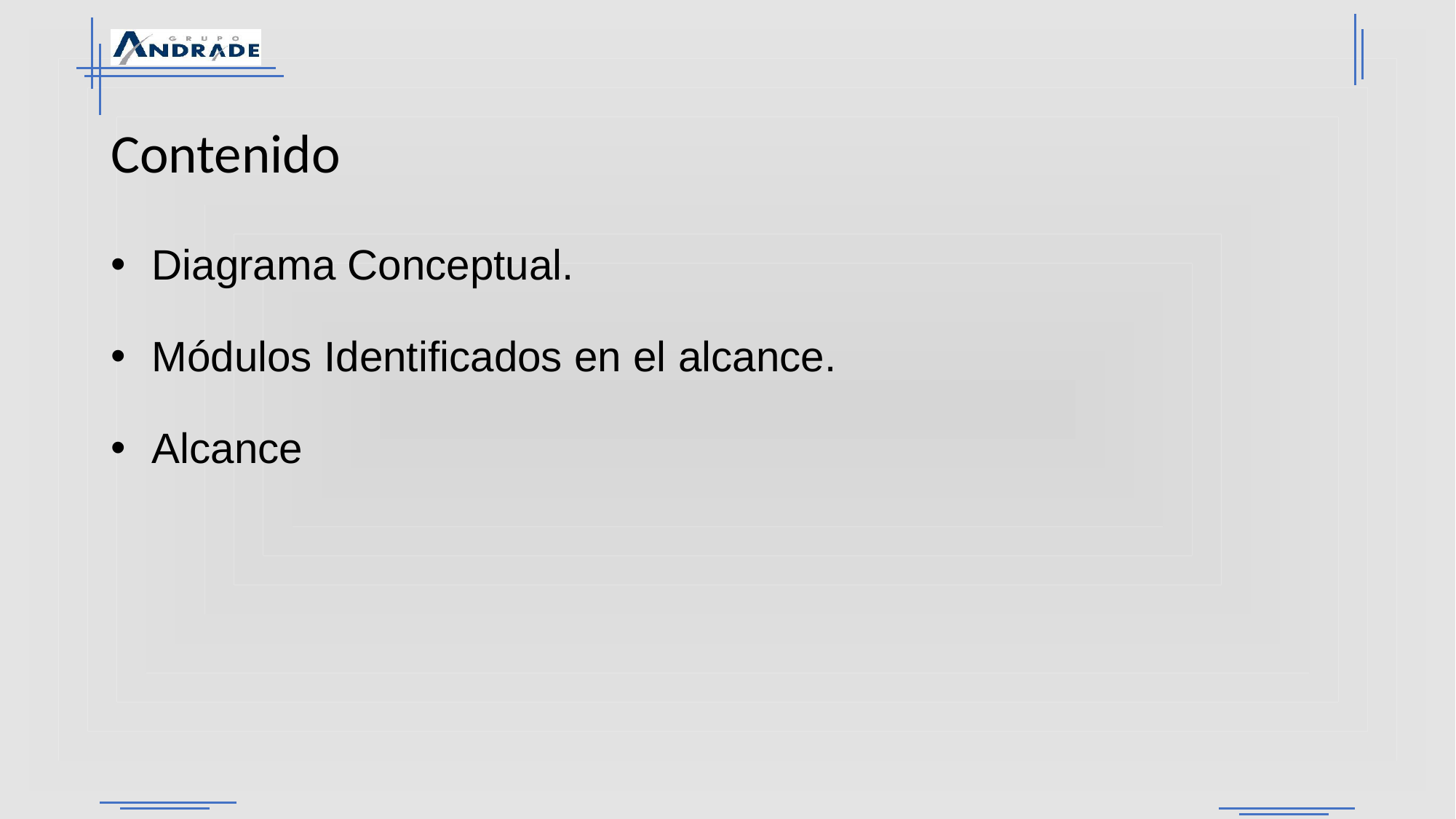

# Contenido
Diagrama Conceptual.

Módulos Identificados en el alcance.

Alcance